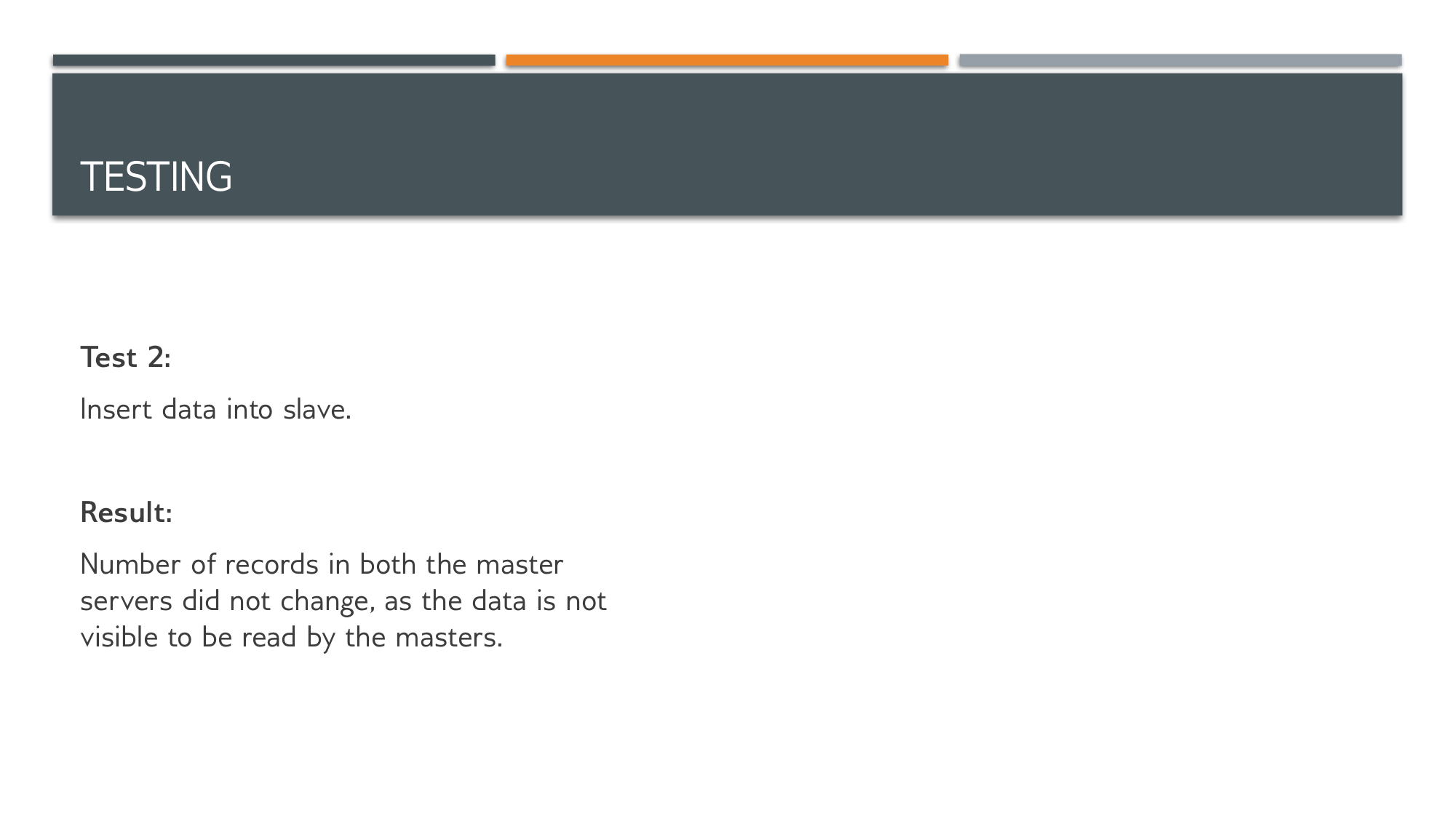

# TESTING
Test 2:
Insert data into slave.

Result:
Number of records in both the master servers did not change, as the data is not visible to be read by the masters.